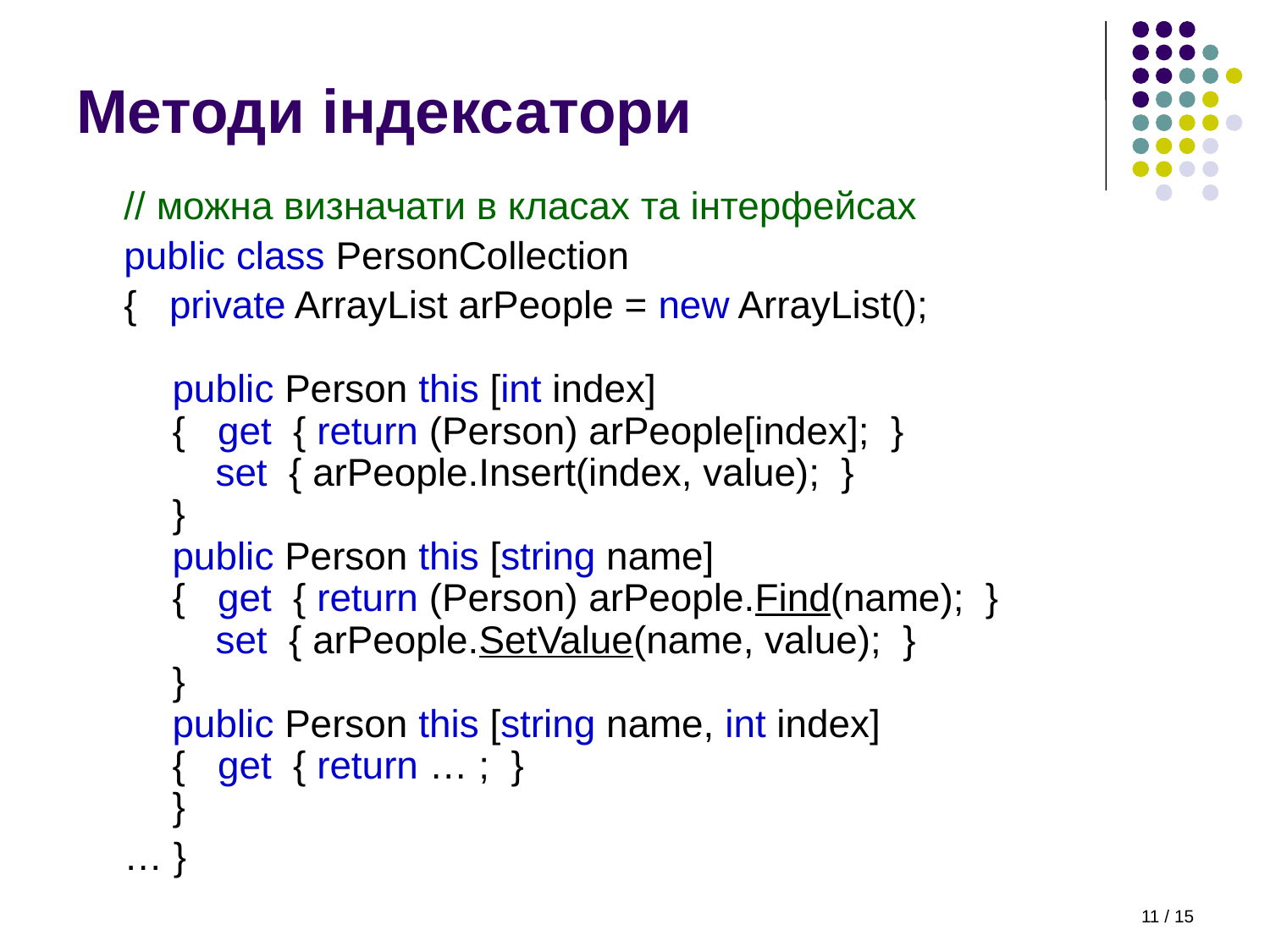

# Методи індексатори
// можна визначати в класах та інтерфейсах
public class PersonCollection
{   private ArrayList arPeople = new ArrayList();
public Person this [int index]
{   get  { return (Person) arPeople[index];  }
    set  { arPeople.Insert(index, value);  }
}
public Person this [string name]
{   get  { return (Person) arPeople.Find(name);  }
    set  { arPeople.SetValue(name, value);  }
}
public Person this [string name, int index]
{   get  { return … ;  }
}
… }
11 / 15